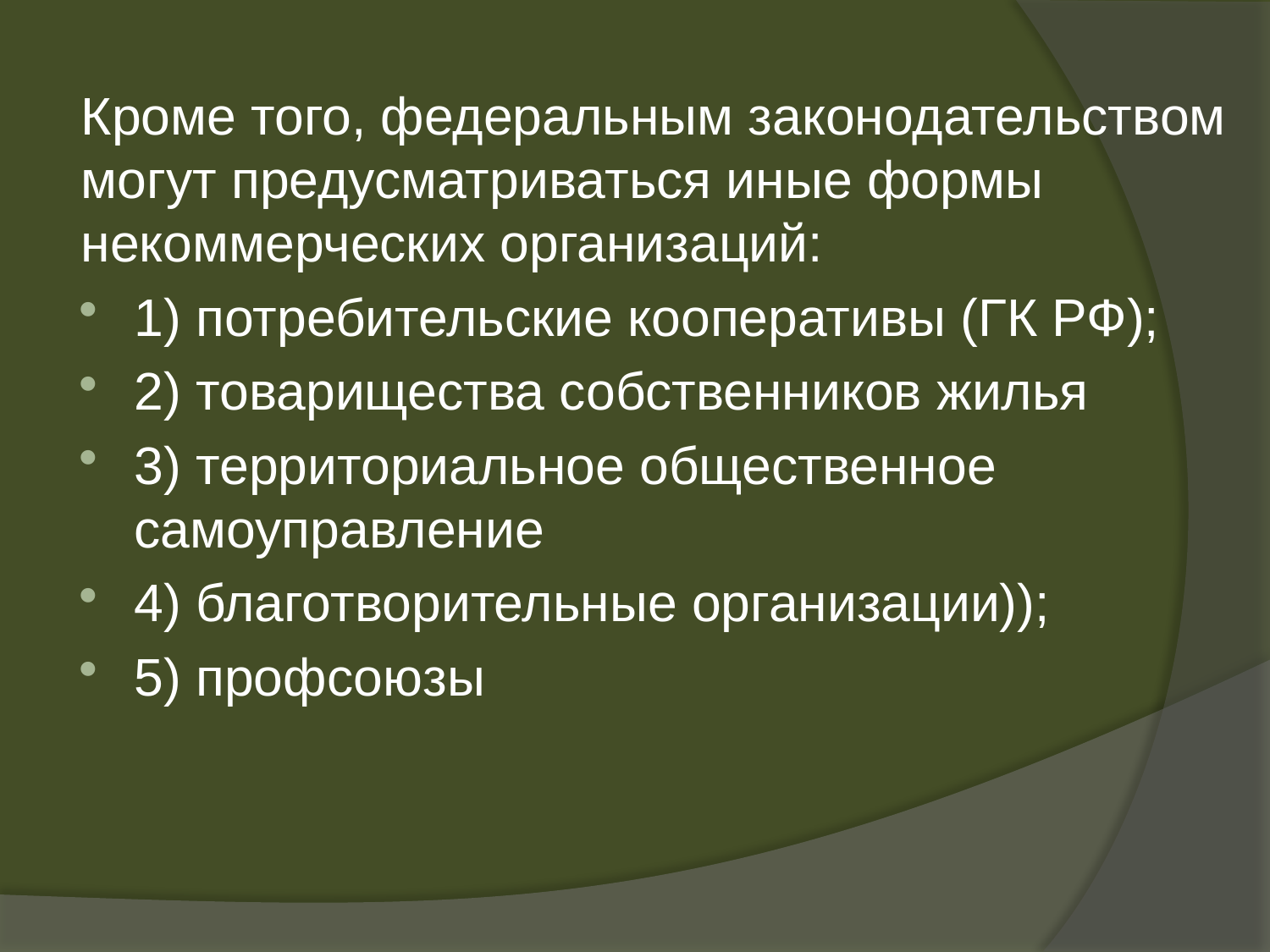

Кроме того, федеральным законодательством могут предусматриваться иные формы некоммерческих организаций:
1) потребительские кооперативы (ГК РФ);
2) товарищества собственников жилья
3) территориальное общественное самоуправление
4) благотворительные организации));
5) профсоюзы